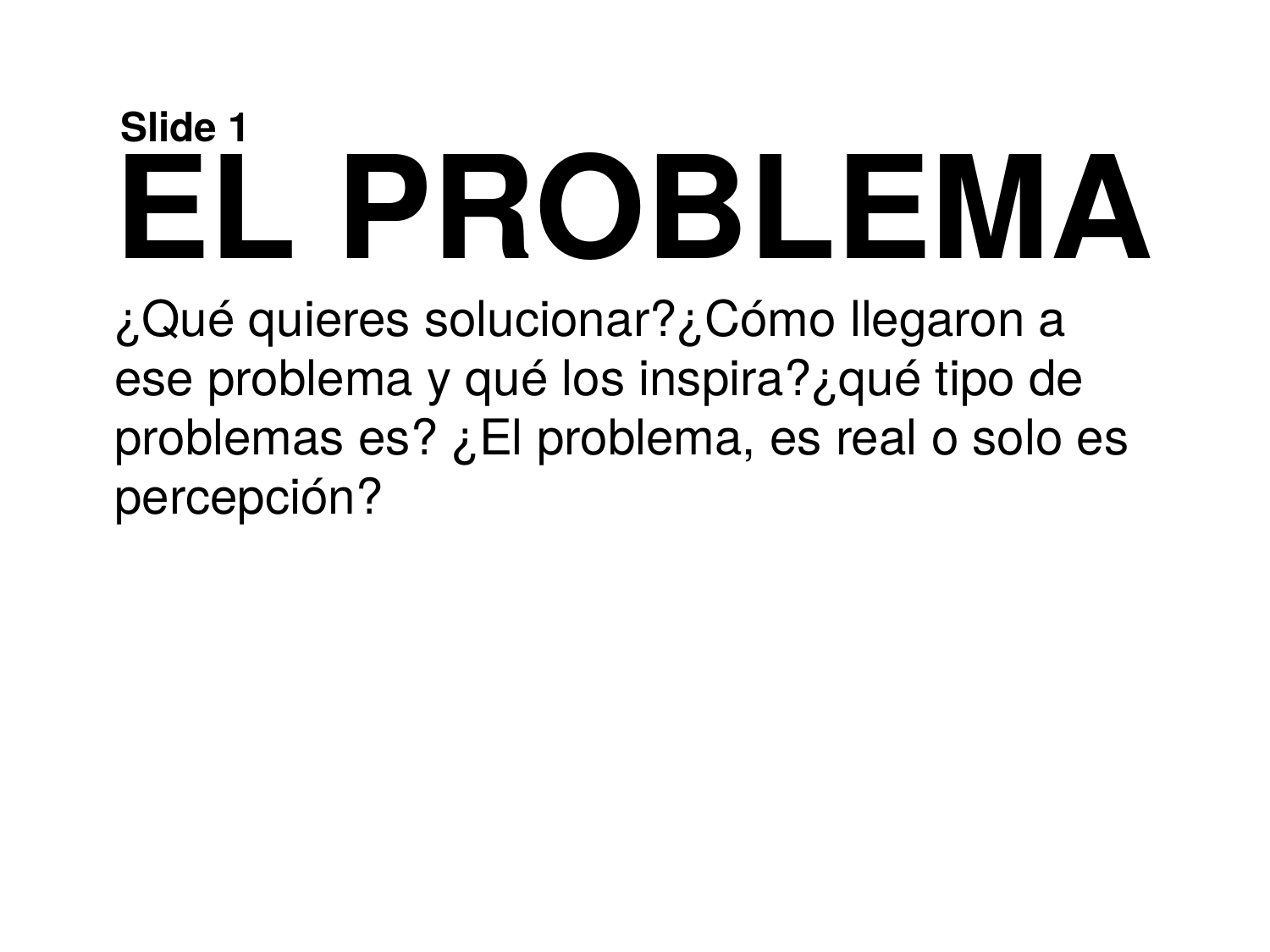

Slide 1
EL PROBLEMA
¿Qué quieres solucionar?¿Cómo llegaron a ese problema y qué los inspira?¿qué tipo de problemas es? ¿El problema, es real o solo es percepción?